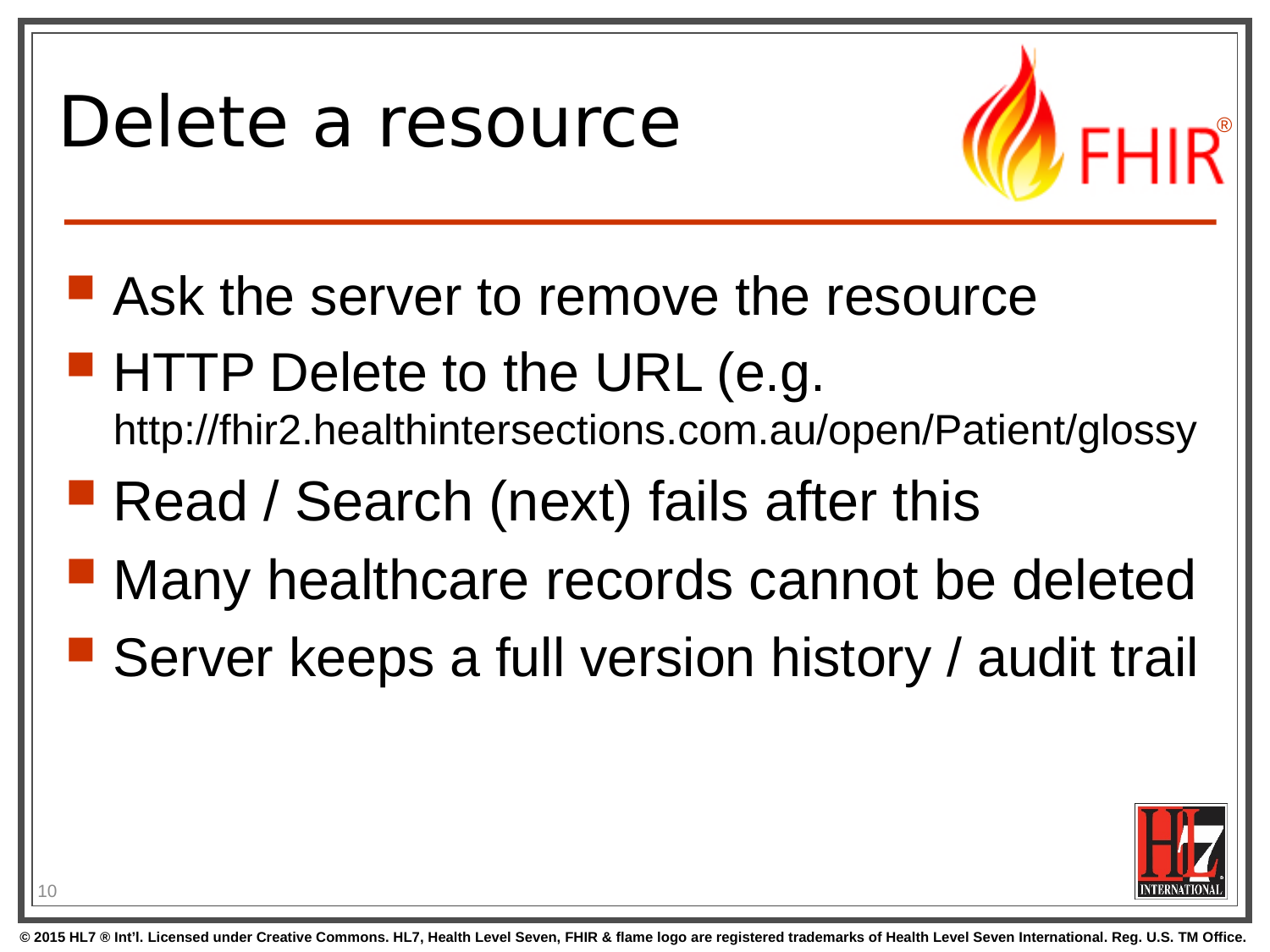

# Delete a resource
Ask the server to remove the resource
HTTP Delete to the URL (e.g.
http://fhir2.healthintersections.com.au/open/Patient/glossy
Read / Search (next) fails after this
Many healthcare records cannot be deleted
Server keeps a full version history / audit trail
10